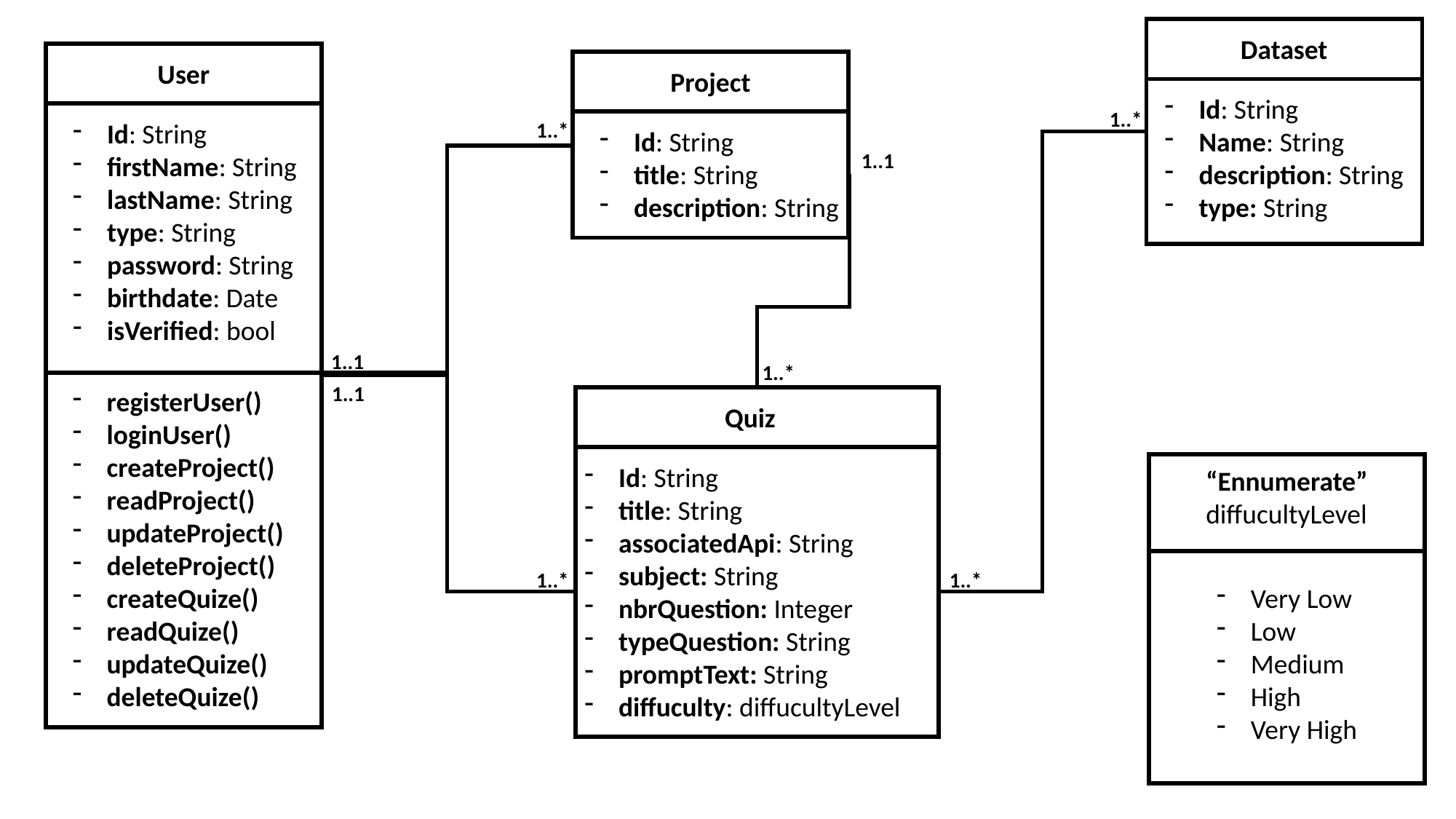

Dataset

User

Project
Id: String
Name: String
description: String
type: String
1..*
1..*
Id: String
firstName: String
lastName: String
type: String
password: String
birthdate: Date
isVerified: bool
Id: String
title: String
description: String
1..1
1..1
1..*
1..1
registerUser()
loginUser()
createProject()
readProject()
updateProject()
deleteProject()
createQuize()
readQuize()
updateQuize()
deleteQuize()

Quiz

Id: String
title: String
associatedApi: String
subject: String
nbrQuestion: Integer
typeQuestion: String
promptText: String
diffuculty: diffucultyLevel
“Ennumerate”
diffucultyLevel
1..*
1..*
Very Low
Low
Medium
High
Very High